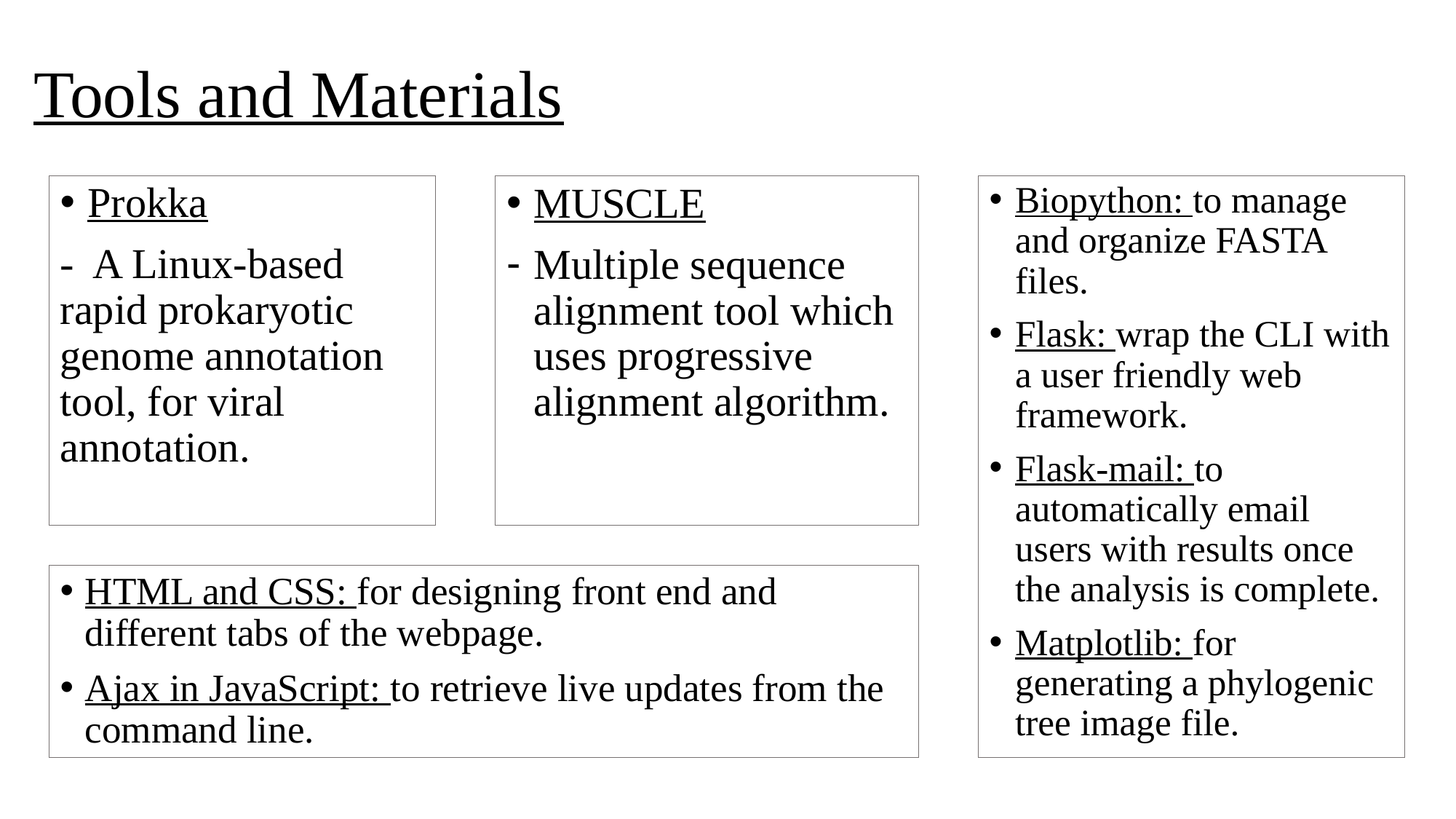

# Tools and Materials
Prokka
-  A Linux-based rapid prokaryotic genome annotation tool, for viral annotation.
Biopython: to manage and organize FASTA files.
Flask: wrap the CLI with a user friendly web framework.
Flask-mail: to automatically email users with results once the analysis is complete.
Matplotlib: for generating a phylogenic tree image file.
MUSCLE
Multiple sequence alignment tool which uses progressive alignment algorithm.

HTML and CSS: for designing front end and different tabs of the webpage.
Ajax in JavaScript: to retrieve live updates from the command line.